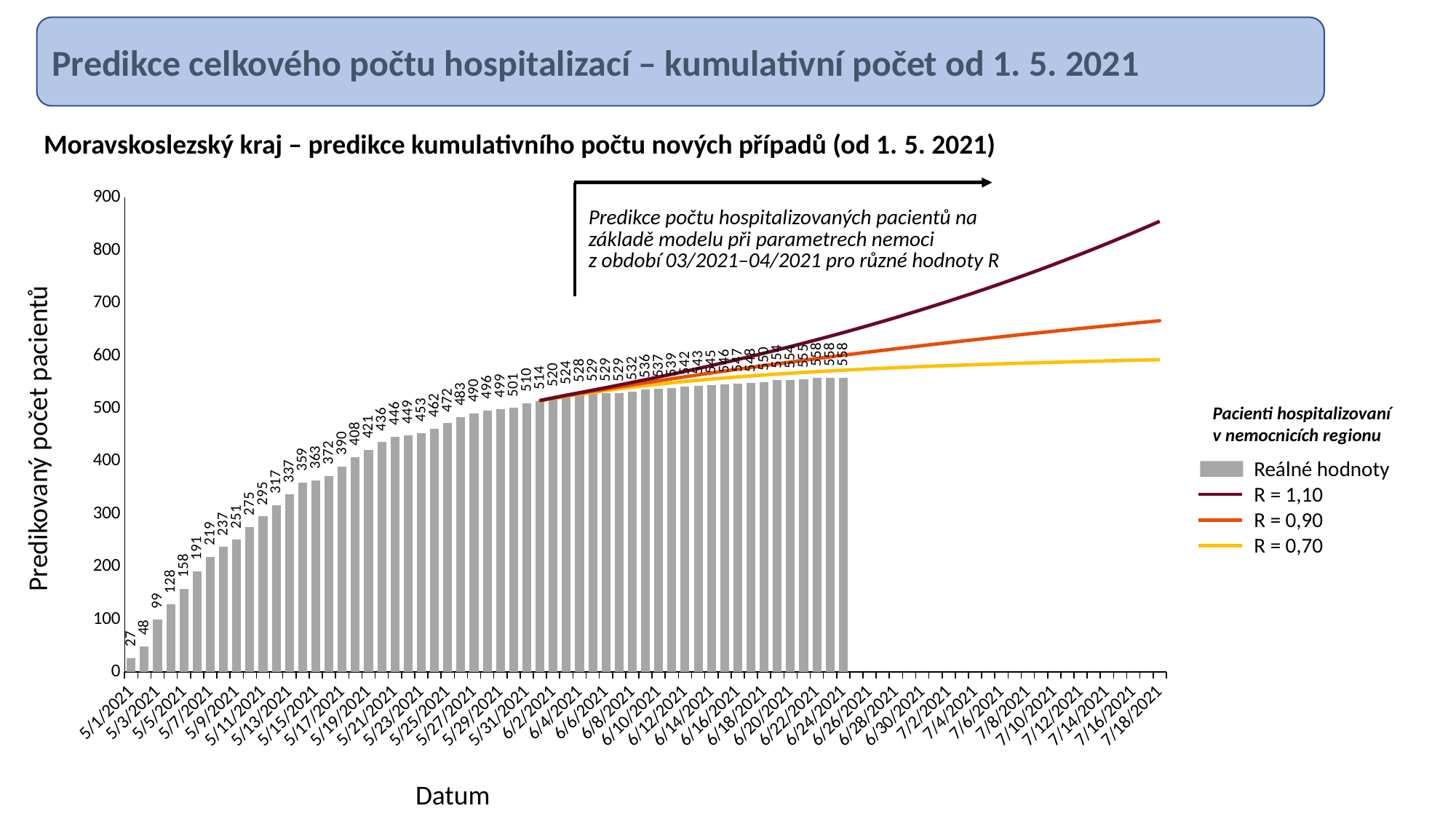

Predikce celkového počtu hospitalizací – kumulativní počet od 1. 5. 2021
Moravskoslezský kraj – predikce kumulativního počtu nových případů (od 1. 5. 2021)

### Chart

| Category |  |  |  |  |  |
|---|---|---|---|---|---|
| 44317 | 27.0 | None | None | None | None |
| 44318 | 48.0 | None | None | None | None |
| 44319 | 99.0 | None | None | None | None |
| 44320 | 128.0 | None | None | None | None |
| 44321 | 158.0 | None | None | None | None |
| 44322 | 191.0 | None | None | None | None |
| 44323 | 219.0 | None | None | None | None |
| 44324 | 237.0 | None | None | None | None |
| 44325 | 251.0 | None | None | None | None |
| 44326 | 275.0 | None | None | None | None |
| 44327 | 295.0 | None | None | None | None |
| 44328 | 317.0 | None | None | None | None |
| 44329 | 337.0 | None | None | None | None |
| 44330 | 359.0 | None | None | None | None |
| 44331 | 363.0 | None | None | None | None |
| 44332 | 372.0 | None | None | None | None |
| 44333 | 390.0 | None | None | None | None |
| 44334 | 408.0 | None | None | None | None |
| 44335 | 421.0 | None | None | None | None |
| 44336 | 436.0 | None | None | None | None |
| 44337 | 446.0 | None | None | None | None |
| 44338 | 449.0 | None | None | None | None |
| 44339 | 453.0 | None | None | None | None |
| 44340 | 462.0 | None | None | None | None |
| 44341 | 472.0 | None | None | None | None |
| 44342 | 483.0 | None | None | None | None |
| 44343 | 490.0 | None | None | None | None |
| 44344 | 496.0 | None | None | None | None |
| 44345 | 499.0 | None | None | None | None |
| 44346 | 501.0 | None | None | None | None |
| 44347 | 510.0 | None | None | None | None |
| 44348 | 514.0 | 514.7667784859002 | None | 514.9614698657518 | 515.1561612456 |
| 44349 | 520.0 | 519.1796679646744 | None | 519.7069399842056 | 520.2396200976189 |
| 44350 | 524.0 | 523.3026850487819 | None | 524.2506755402948 | 525.2052003359661 |
| 44351 | 528.0 | 527.142200971176 | None | 528.5711451508652 | 530.0017486853376 |
| 44352 | 529.0 | 530.7356348253203 | None | 532.7225416936388 | 534.7321382583067 |
| 44353 | 529.0 | 534.1444091008824 | None | 536.7953781689403 | 539.5222485312372 |
| 44354 | 529.0 | 537.3874785716922 | None | 540.8293075391997 | 544.4405054430874 |
| 44355 | 532.0 | 540.4664448864185 | None | 544.8213494455645 | 549.493850677065 |
| 44356 | 536.0 | 543.3912986429712 | None | 548.7536275505041 | 554.6204027057418 |
| 44357 | 537.0 | 546.1564550664147 | None | 552.6098245981499 | 559.7931315236066 |
| 44358 | 539.0 | 548.7705256423783 | None | 556.389110776723 | 565.0315057806832 |
| 44359 | 542.0 | 551.2403374148665 | None | 560.1110476867947 | 570.3813448097757 |
| 44360 | 543.0 | 553.5754351998256 | None | 563.7854702319091 | 575.8637515193308 |
| 44361 | 545.0 | 555.796133917336 | None | 567.4203697587544 | 581.4689967701719 |
| 44362 | 546.0 | 557.8955355738414 | None | 570.9994351006552 | 587.1786041321172 |
| 44363 | 547.0 | 559.8898290753798 | None | 574.5239060785732 | 592.9828266312838 |
| 44364 | 548.0 | 561.7789152991054 | None | 577.9939065376091 | 598.9017197228465 |
| 44365 | 550.0 | 563.5691667820093 | None | 581.4188316401593 | 604.9487069151043 |
| 44366 | 554.0 | 565.2732402325446 | None | 584.7992625808494 | 611.126086204945 |
| 44367 | 554.0 | 566.8948244415509 | None | 588.1346735048584 | 617.4342700579051 |
| 44368 | 555.0 | 568.435969160135 | None | 591.4299627719546 | 623.862946401684 |
| 44369 | 558.0 | 569.9028308881851 | None | 594.6792079243174 | 630.4091193450807 |
| 44370 | 558.0 | 571.3000014468533 | None | 597.8831147584799 | 637.0900498845227 |
| 44371 | 558.0 | 572.6303231470316 | None | 601.0476954810323 | 643.9151017653737 |
| 44372 | None | 573.8999538853974 | None | 604.1729580196101 | 650.8802519690123 |
| 44373 | None | 575.1123510002351 | None | 607.2601127649993 | 657.9813591356599 |
| 44374 | None | 576.2695336349332 | None | 610.304341143782 | 665.2237131673528 |
| 44375 | None | 577.3737468101885 | None | 613.3108539135931 | 672.6094640399556 |
| 44376 | None | 578.4370554382472 | None | 616.280403334385 | 680.1396207592906 |
| 44377 | None | 579.4526916648111 | None | 619.2139341426285 | 687.8264754589541 |
| 44378 | None | 580.4252481495585 | None | 622.1110529002425 | 695.6615680127718 |
| 44379 | None | 581.3570511484246 | None | 624.9723274213657 | 703.6553746399492 |
| 44380 | None | 582.2548246952912 | None | 627.7980018681852 | 711.80521207129 |
| 44381 | None | 583.1153987277693 | None | 630.5883352665717 | 720.1168712933832 |
| 44382 | None | 583.9445520810319 | None | 633.3490073371072 | 728.5923246684366 |
| 44383 | None | 584.7441252721013 | None | 636.0759091976056 | 737.2383909972007 |
| 44384 | None | 585.5206394843326 | None | 638.768610459984 | 746.0519705078638 |
| 44385 | None | 586.2654642725505 | None | 641.4326224465163 | 755.0389547437101 |
| 44386 | None | 586.9885885653092 | None | 644.0637915688155 | 764.1960151287293 |
| 44387 | None | 587.6871248867188 | None | 646.6670185718236 | 773.5341609758179 |
| 44388 | None | 588.361180626613 | None | 649.2380649898271 | 783.0563858811076 |
| 44389 | None | 589.0167530418175 | None | 651.7817597474129 | 792.7588551702959 |
| 44390 | None | 589.6500013369586 | None | 654.2937255484823 | 802.6526594892669 |
| 44391 | None | 590.2714079306797 | None | 656.778766631779 | 812.7407982663963 |
| 44392 | None | 590.8725836764813 | None | 659.2378636455553 | 823.0196205061752 |
| 44393 | None | 591.4579285166051 | None | 661.666021101034 | 833.4950237585222 |
| 44394 | None | 592.023145370622 | None | 664.0732751522698 | 844.1745785450123 |
| 44395 | None | 592.5785884798556 | None | 666.4508563864676 | 855.0607599372638 |
|  | None | None | None | None | None |
|  | None | None | None | None | None |
|  | None | None | None | None | None |
|  | None | None | None | None | None |
|  | None | None | None | None | None |
|  | None | None | None | None | None |
|  | None | None | None | None | None |
|  | None | None | None | None | None |
|  | None | None | None | None | None |
|  | None | None | None | None | None |
|  | None | None | None | None | None |
|  | None | None | None | None | None |
|  | None | None | None | None | None |
|  | None | None | None | None | None |
|  | None | None | None | None | None |
|  | None | None | None | None | None |
|  | None | None | None | None | None |
|  | None | None | None | None | None |
|  | None | None | None | None | None |
|  | None | None | None | None | None |
|  | None | None | None | None | None |
|  | None | None | None | None | None |
|  | None | None | None | None | None |
|  | None | None | None | None | None |
|  | None | None | None | None | None |
|  | None | None | None | None | None |
|  | None | None | None | None | None |
|  | None | None | None | None | None |
|  | None | None | None | None | None |
|  | None | None | None | None | None |
|  | None | None | None | None | None |
|  | None | None | None | None | None |
|  | None | None | None | None | None |
|  | None | None | None | None | None |
|  | None | None | None | None | None |
|  | None | None | None | None | None |
|  | None | None | None | None | None |
|  | None | None | None | None | None |
|  | None | None | None | None | None |
|  | None | None | None | None | None |
|  | None | None | None | None | None |
|  | None | None | None | None | None |
|  | None | None | None | None | None |
|  | None | None | None | None | None |
|  | None | None | None | None | None |
|  | None | None | None | None | None |
|  | None | None | None | None | None |
|  | None | None | None | None | None |
|  | None | None | None | None | None |
|  | None | None | None | None | None |
|  | None | None | None | None | None |
|  | None | None | None | None | None |
|  | None | None | None | None | None |
|  | None | None | None | None | None |
|  | None | None | None | None | None |
|  | None | None | None | None | None |
|  | None | None | None | None | None |
|  | None | None | None | None | None |
|  | None | None | None | None | None |
|  | None | None | None | None | None |
|  | None | None | None | None | None |
|  | None | None | None | None | None |
|  | None | None | None | None | None |
|  | None | None | None | None | None |
|  | None | None | None | None | None |
|  | None | None | None | None | None |
|  | None | None | None | None | None |
|  | None | None | None | None | None |
|  | None | None | None | None | None |
|  | None | None | None | None | None |
|  | None | None | None | None | None |
|  | None | None | None | None | None |
|  | None | None | None | None | None |
|  | None | None | None | None | None |
|  | None | None | None | None | None |
|  | None | None | None | None | None |
|  | None | None | None | None | None |
|  | None | None | None | None | None |
|  | None | None | None | None | None |
|  | None | None | None | None | None |
|  | None | None | None | None | None |
|  | None | None | None | None | None |
|  | None | None | None | None | None |
|  | None | None | None | None | None |
|  | None | None | None | None | None |
|  | None | None | None | None | None |
|  | None | None | None | None | None |
|  | None | None | None | None | None |
|  | None | None | None | None | None |
|  | None | None | None | None | None |
|  | None | None | None | None | None |
|  | None | None | None | None | None |
|  | None | None | None | None | None |
|  | None | None | None | None | None |
|  | None | None | None | None | None |
|  | None | None | None | None | None |
|  | None | None | None | None | None |
|  | None | None | None | None | None |
|  | None | None | None | None | None |
|  | None | None | None | None | None |
|  | None | None | None | None | None |
|  | None | None | None | None | None |
| Predikce počtu hospitalizovaných pacientů na základě modelu při parametrech nemoci z období 03/2021–04/2021 pro různé hodnoty R |
| --- |
Pacienti hospitalizovaní v nemocnicích regionu
Predikovaný počet pacientů
Reálné hodnoty
R = 1,10
R = 0,90
R = 0,70

Datum